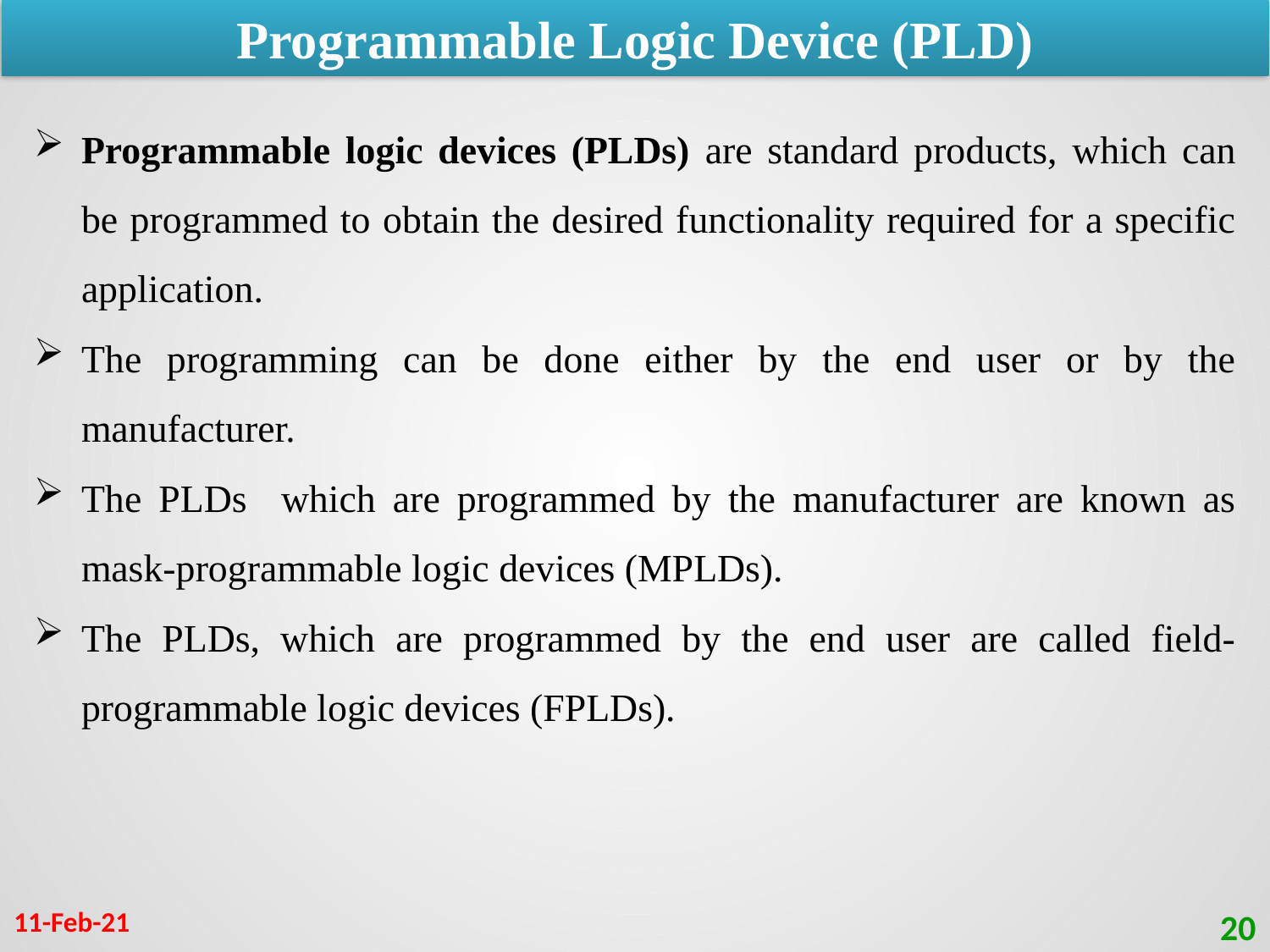

Programmable Logic Device (PLD)
Programmable logic devices (PLDs) are standard products, which can be programmed to obtain the desired functionality required for a specific application.
The programming can be done either by the end user or by the manufacturer.
The PLDs  which are programmed by the manufacturer are known as mask-programmable logic devices (MPLDs).
The PLDs, which are programmed by the end user are called field-programmable logic devices (FPLDs).

11-Feb-21
20